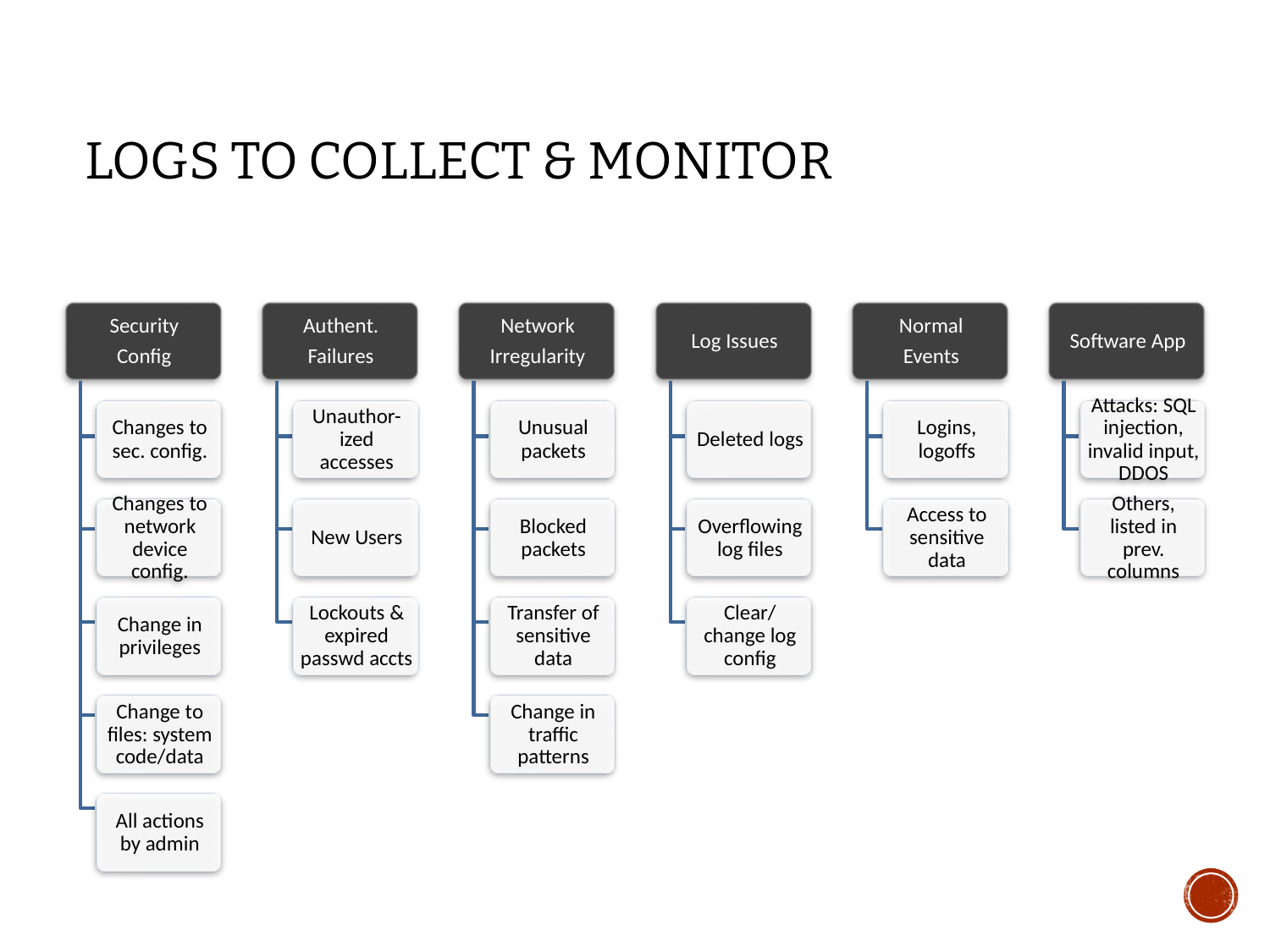

# Logs to Collect & Monitor
Security
Config
Changes to sec. config.
Changes to network device config.
Change in privileges
Change to files: system code/data
All actions by admin
Authent.
Failures
Unauthor-ized accesses
New Users
Lockouts & expired passwd accts
Network
Irregularity
Unusual packets
Blocked packets
Transfer of sensitive data
Change in traffic patterns
Log Issues
Deleted logs
Overflowing log files
Clear/ change log config
Normal
Events
Logins, logoffs
Access to sensitive data
Software App
Attacks: SQL injection, invalid input, DDOS
Others, listed in prev. columns